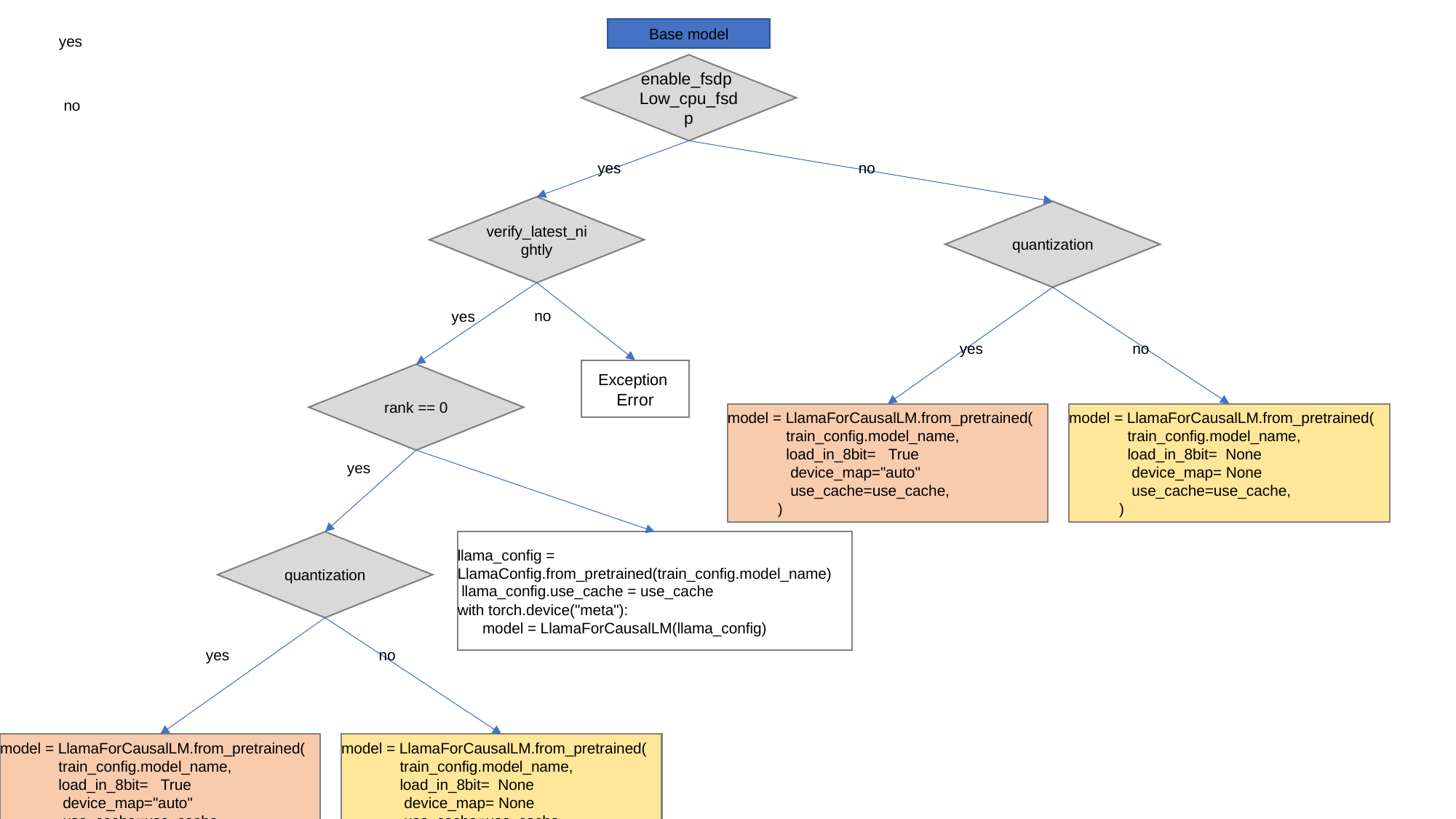

Base model
yes
enable_fsdp
Low_cpu_fsdp
no
yes
no
verify_latest_nightly
quantization
no
yes
yes
no
Exception
Error
rank == 0
model = LlamaForCausalLM.from_pretrained(
              train_config.model_name,
              load_in_8bit=   True
               device_map="auto"
               use_cache=use_cache,
            )
model = LlamaForCausalLM.from_pretrained(
              train_config.model_name,
              load_in_8bit=  None
               device_map= None
               use_cache=use_cache,
            )
yes
quantization
llama_config = LlamaConfig.from_pretrained(train_config.model_name)
 llama_config.use_cache = use_cache
with torch.device("meta"):
      model = LlamaForCausalLM(llama_config)
yes
no
model = LlamaForCausalLM.from_pretrained(
              train_config.model_name,
              load_in_8bit=   True
               device_map="auto"
               use_cache=use_cache,
            )
model = LlamaForCausalLM.from_pretrained(
              train_config.model_name,
              load_in_8bit=  None
               device_map= None
               use_cache=use_cache,
            )